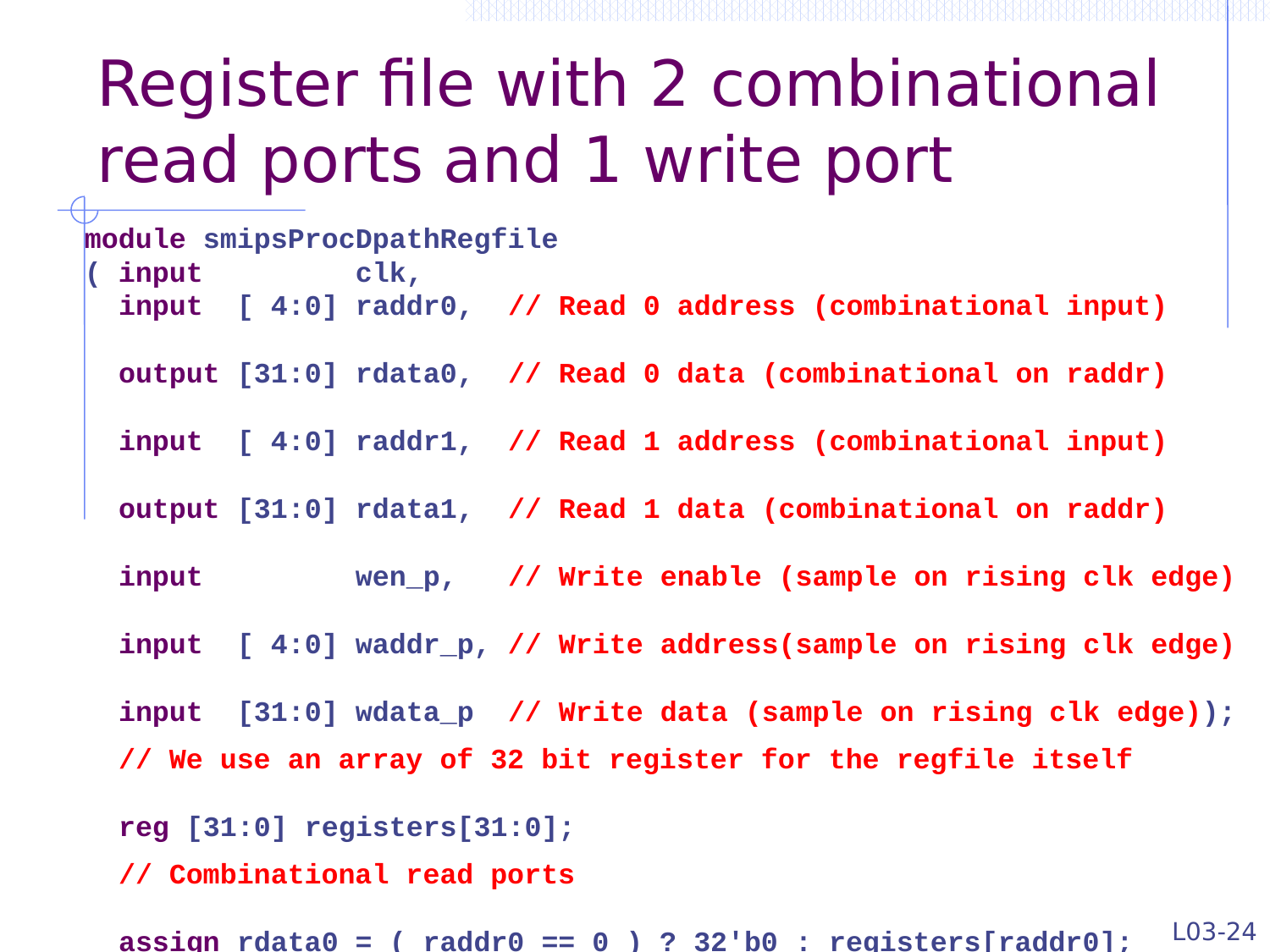

# Register file with 2 combinational read ports and 1 write port
module smipsProcDpathRegfile
( input         clk,
  input  [ 4:0] raddr0,  // Read 0 address (combinational input)
  output [31:0] rdata0,  // Read 0 data (combinational on raddr)
  input  [ 4:0] raddr1,  // Read 1 address (combinational input)
  output [31:0] rdata1,  // Read 1 data (combinational on raddr)
  input         wen_p,   // Write enable (sample on rising clk edge)
  input  [ 4:0] waddr_p, // Write address(sample on rising clk edge)
  input  [31:0] wdata_p  // Write data (sample on rising clk edge));
  // We use an array of 32 bit register for the regfile itself
  reg [31:0] registers[31:0];
  // Combinational read ports
  assign rdata0 = ( raddr0 == 0 ) ? 32'b0 : registers[raddr0];
  assign rdata1 = ( raddr1 == 0 ) ? 32'b0 : registers[raddr1];
  // Write port is active only when wen is asserted
  always @( posedge clk )
    if ( wen_p && (waddr_p != 5'b0) )
      registers[waddr_p] <= wdata_p;
endmodule
L03-24